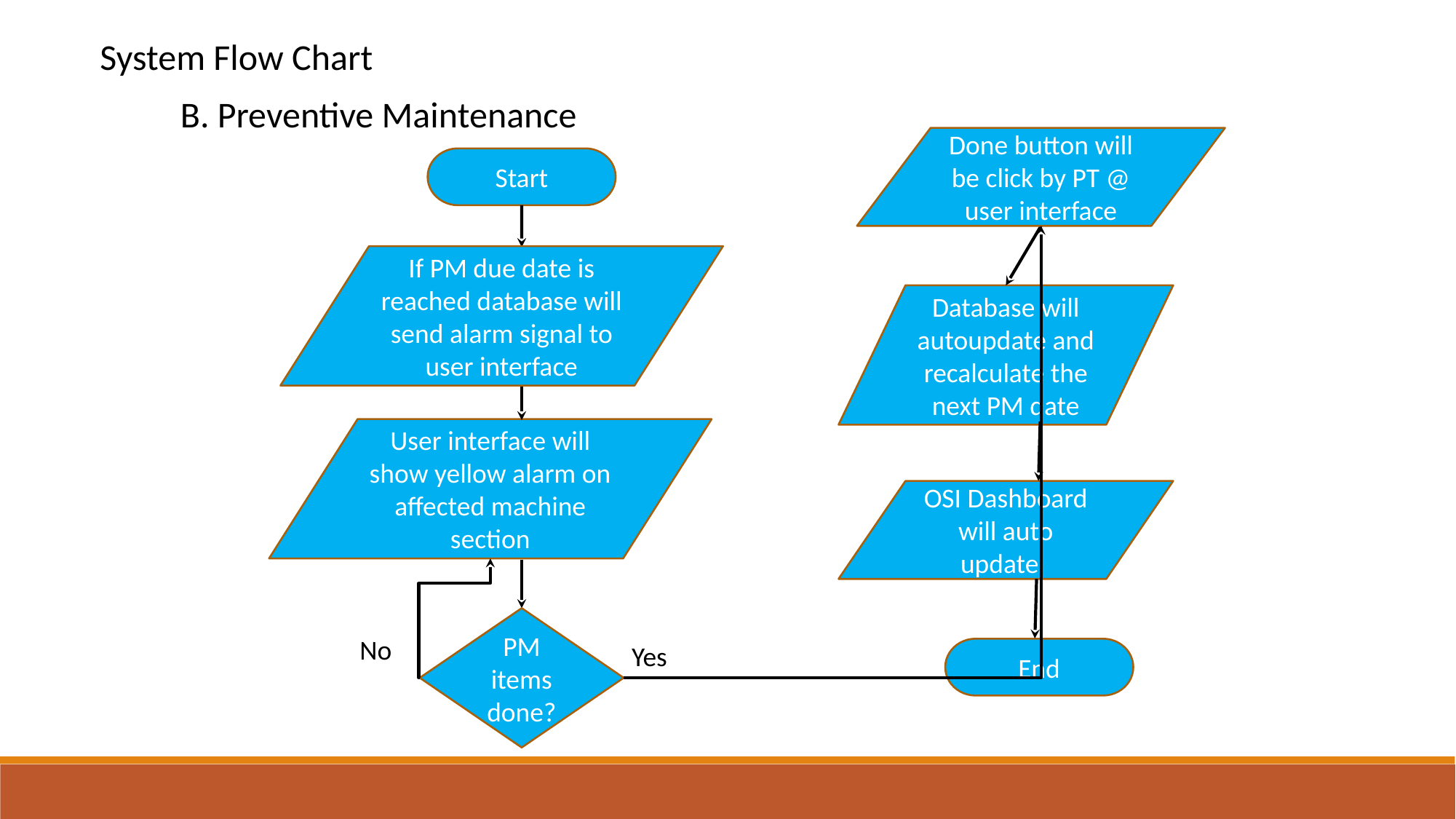

System Flow Chart
B. Preventive Maintenance
Done button will be click by PT @ user interface
Start
If PM due date is reached database will send alarm signal to user interface
Database will autoupdate and recalculate the next PM date
User interface will show yellow alarm on affected machine section
OSI Dashboard will auto update
PM items done?
No
Yes
End